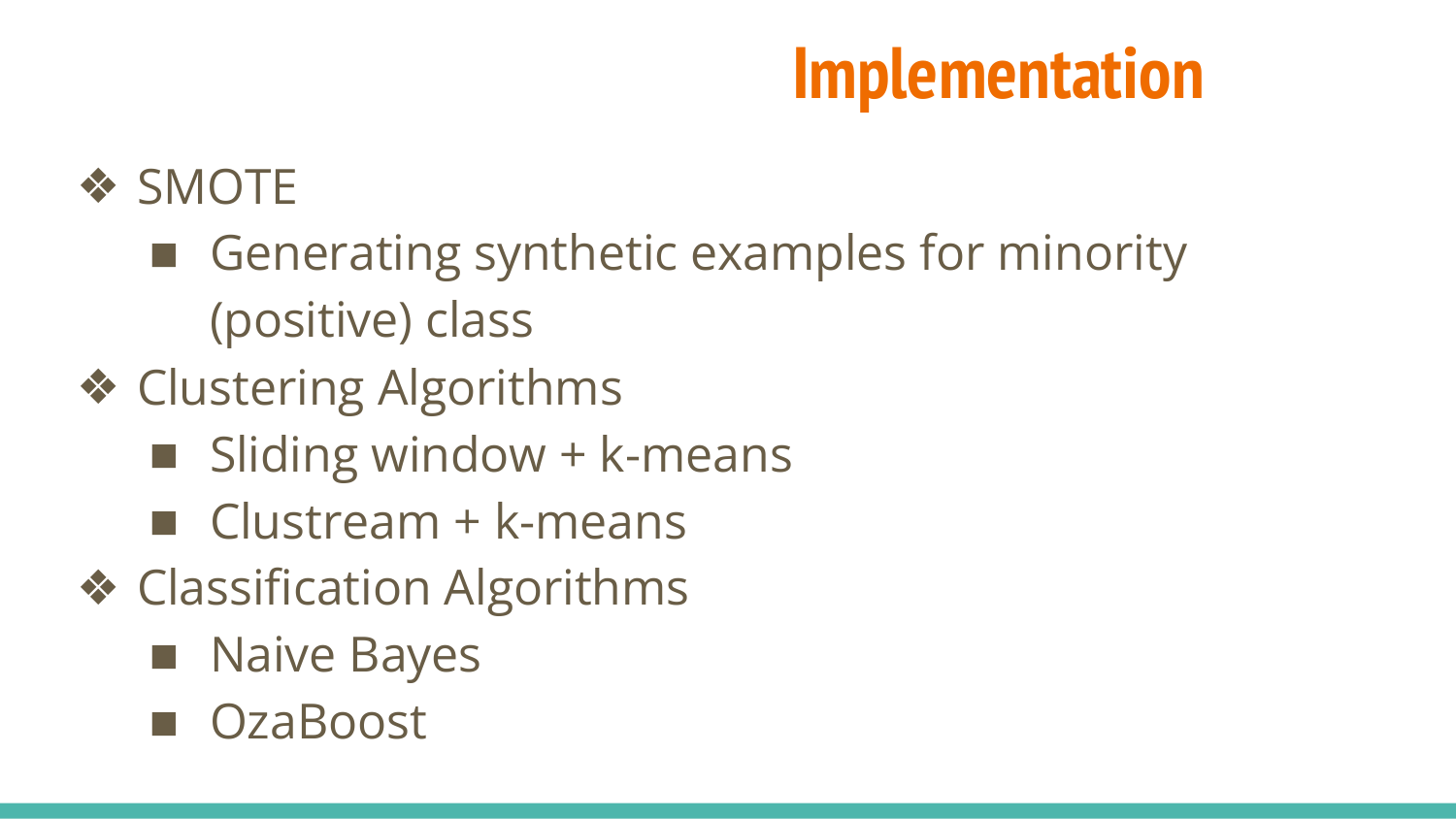

# Implementation
SMOTE
Generating synthetic examples for minority (positive) class
Clustering Algorithms
Sliding window + k-means
Clustream + k-means
Classification Algorithms
Naive Bayes
OzaBoost